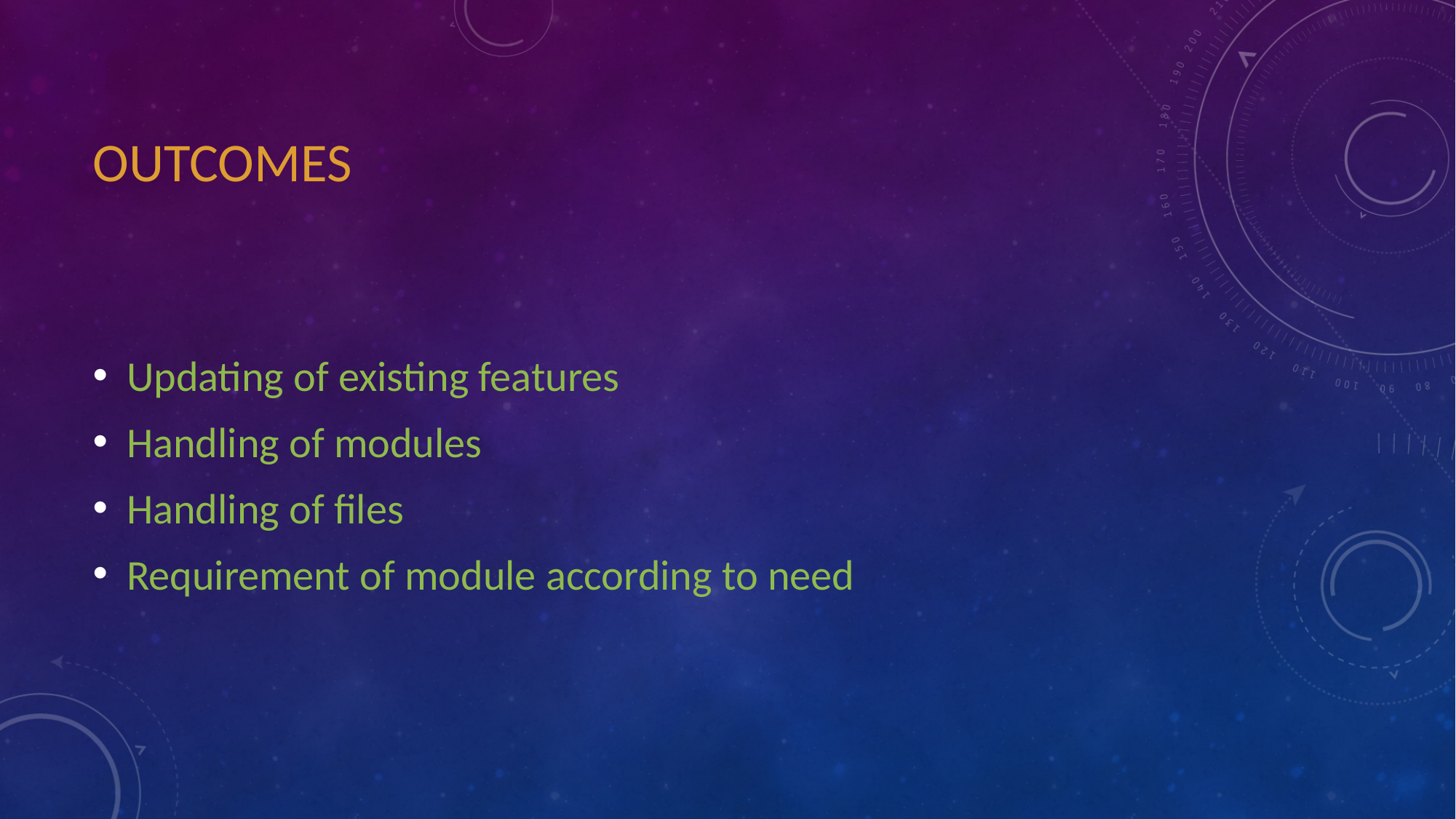

# Outcomes
Updating of existing features
Handling of modules
Handling of files
Requirement of module according to need